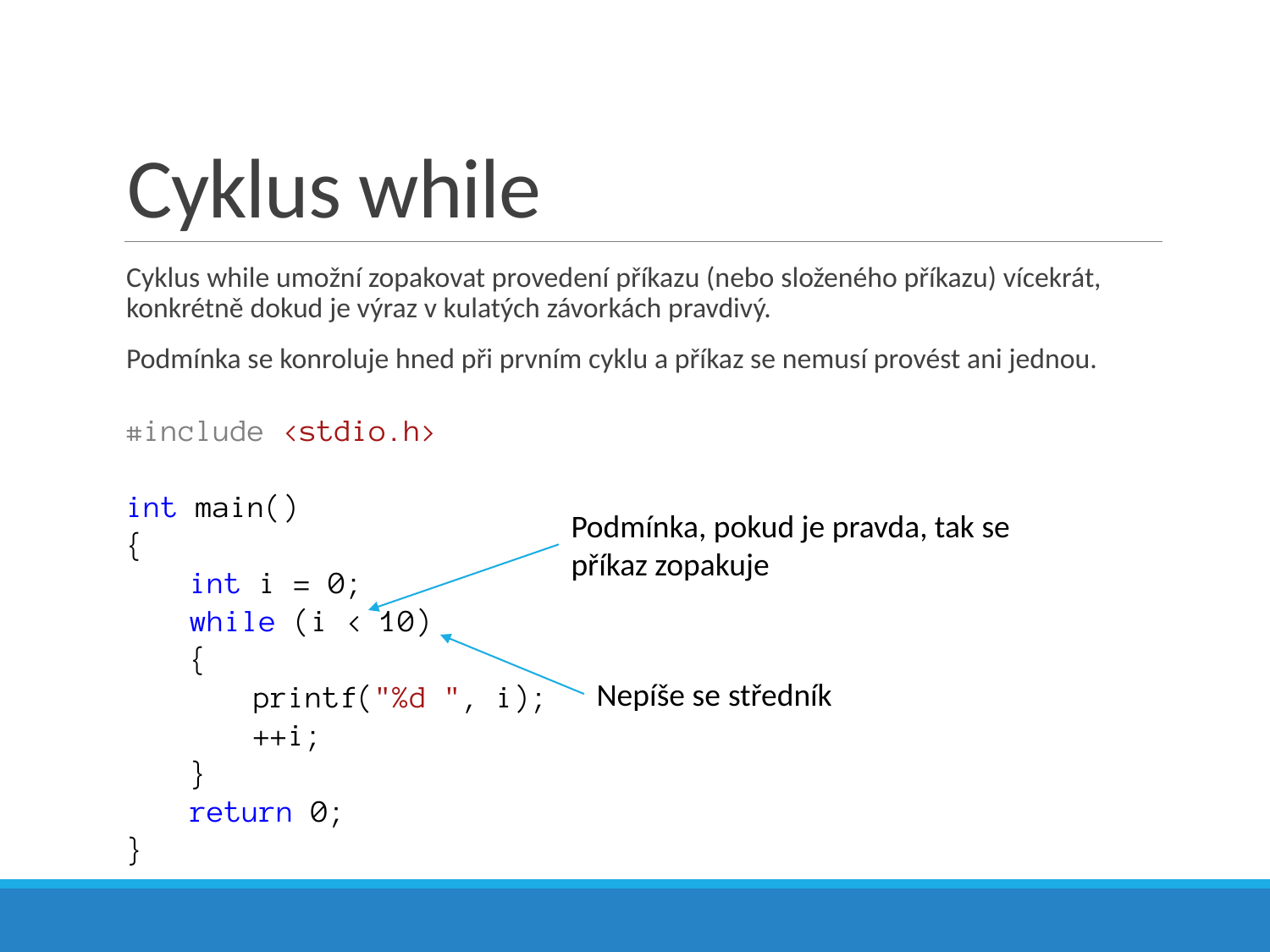

# Cyklus while
Cyklus while umožní zopakovat provedení příkazu (nebo složeného příkazu) vícekrát, konkrétně dokud je výraz v kulatých závorkách pravdivý.
Podmínka se konroluje hned při prvním cyklu a příkaz se nemusí provést ani jednou.
#include <stdio.h>

int main()
{
int i = 0;
while (i < 10)
{
printf("%d ", i);
++i;
}
return 0;
}
Podmínka, pokud je pravda, tak se příkaz zopakuje
Nepíše se středník